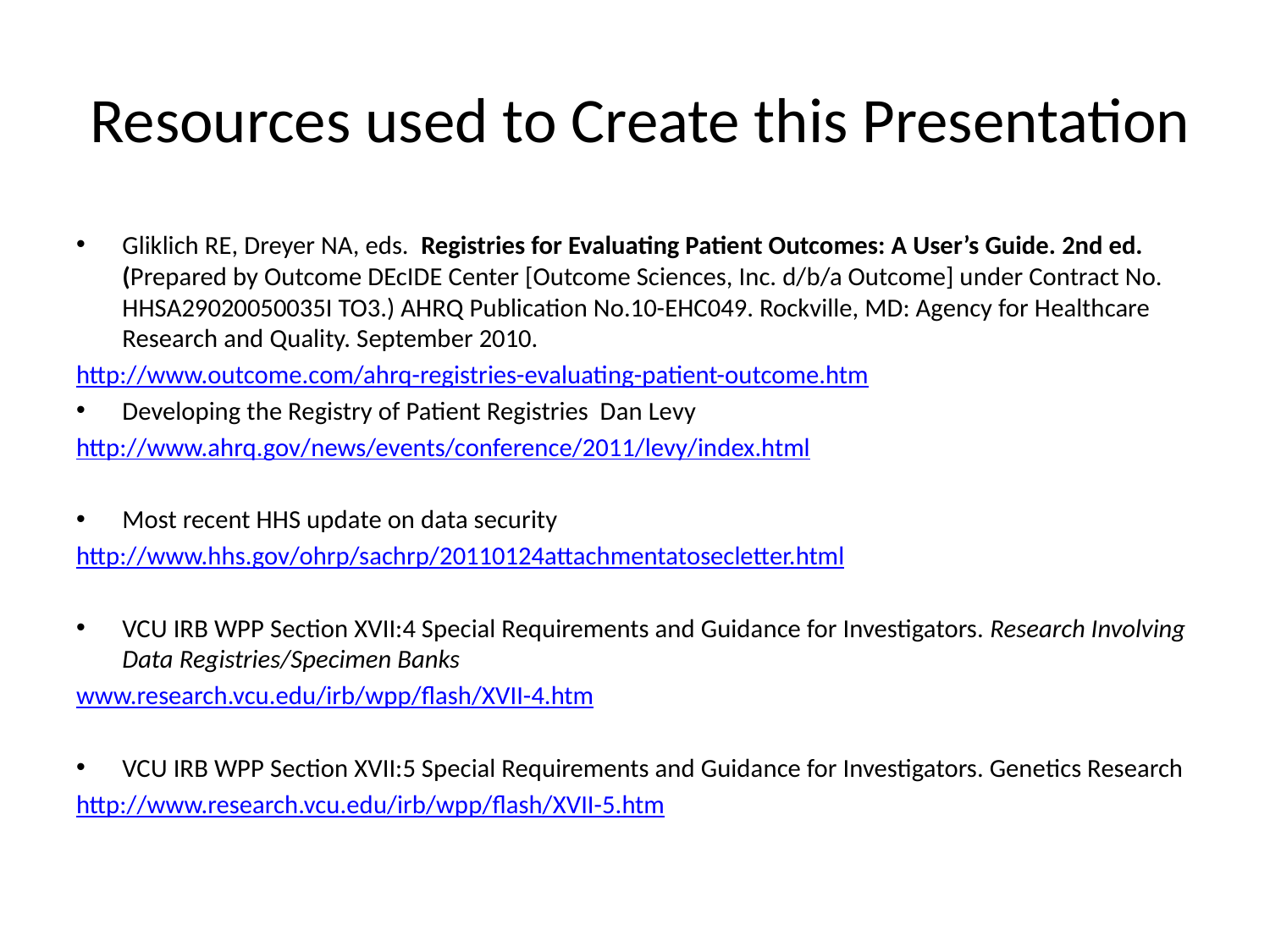

# Resources used to Create this Presentation
Gliklich RE, Dreyer NA, eds.  Registries for Evaluating Patient Outcomes: A User’s Guide. 2nd ed.(Prepared by Outcome DEcIDE Center [Outcome Sciences, Inc. d/b/a Outcome] under Contract No. HHSA29020050035I TO3.) AHRQ Publication No.10-EHC049. Rockville, MD: Agency for Healthcare Research and Quality. September 2010.
http://www.outcome.com/ahrq-registries-evaluating-patient-outcome.htm
Developing the Registry of Patient Registries  Dan Levy
http://www.ahrq.gov/news/events/conference/2011/levy/index.html

Most recent HHS update on data security
http://www.hhs.gov/ohrp/sachrp/20110124attachmentatosecletter.html

VCU IRB WPP Section XVII:4 Special Requirements and Guidance for Investigators. Research Involving Data Registries/Specimen Banks
www.research.vcu.edu/irb/wpp/flash/XVII-4.htm

VCU IRB WPP Section XVII:5 Special Requirements and Guidance for Investigators. Genetics Research
http://www.research.vcu.edu/irb/wpp/flash/XVII-5.htm